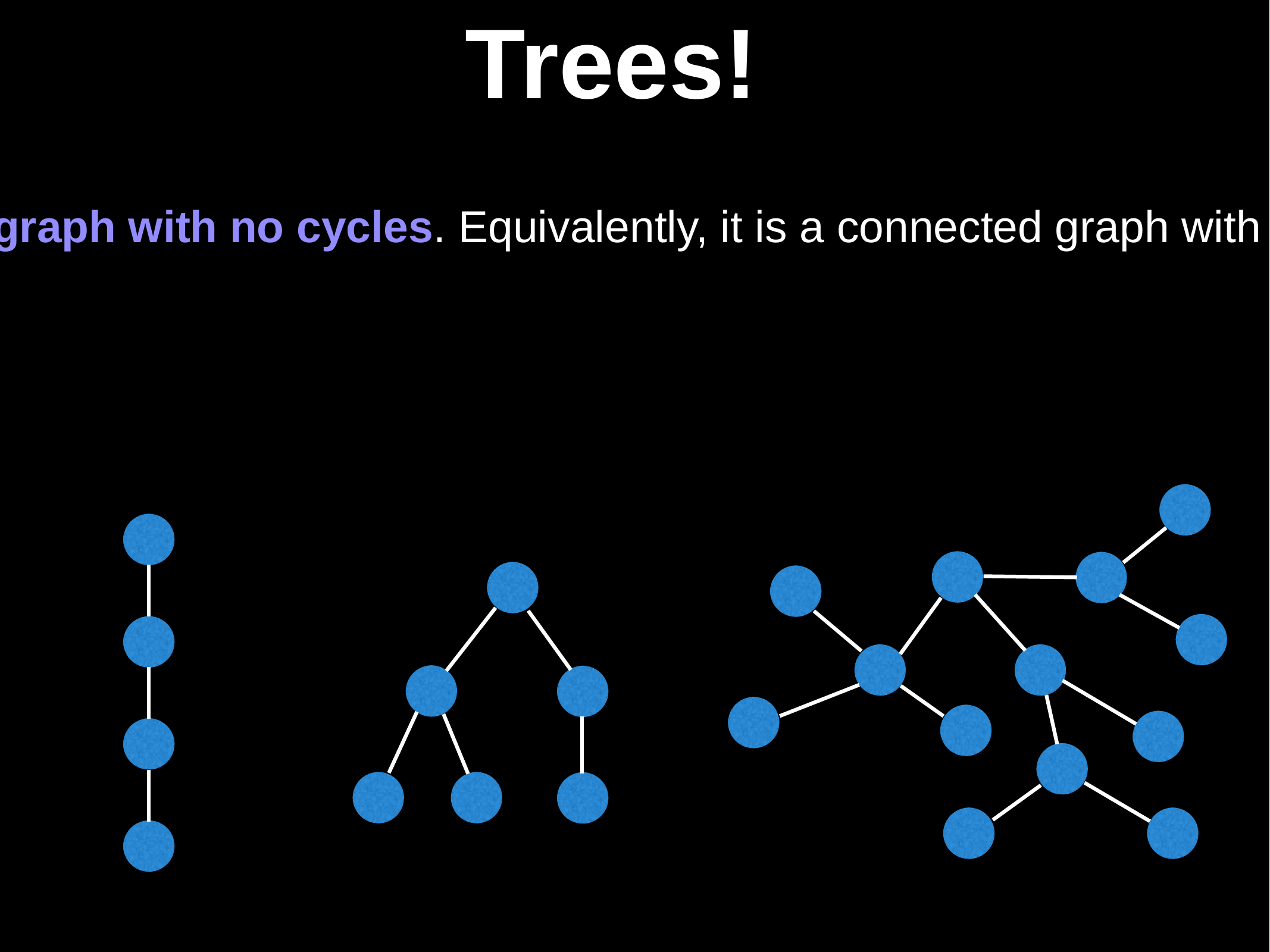

# Trees!
A tree is an undirected graph with no cycles. Equivalently, it is a connected graph with N nodes and N-1 edges.